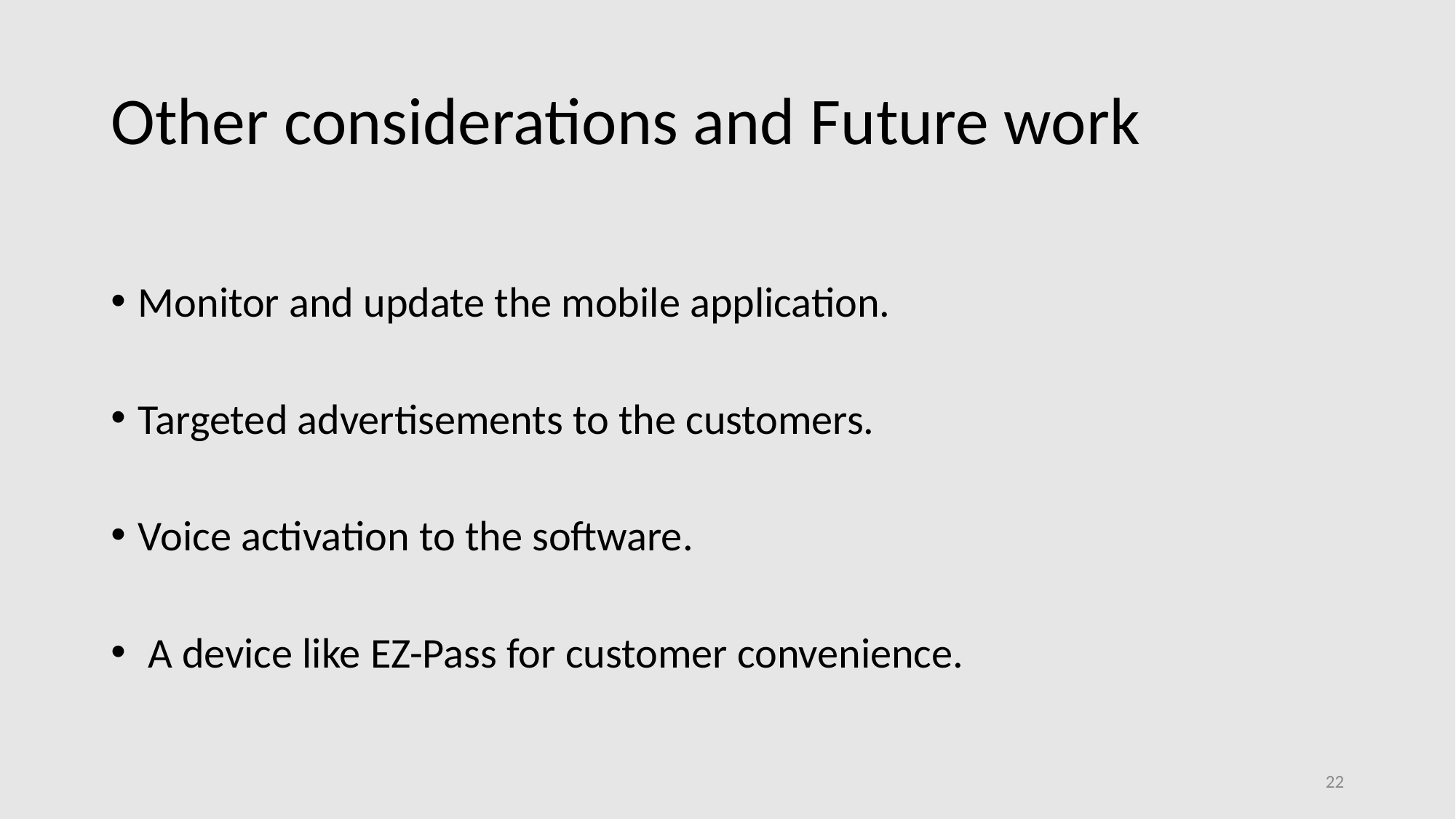

# Other considerations and Future work
Monitor and update the mobile application.
Targeted advertisements to the customers.
Voice activation to the software.
 A device like EZ-Pass for customer convenience.
22